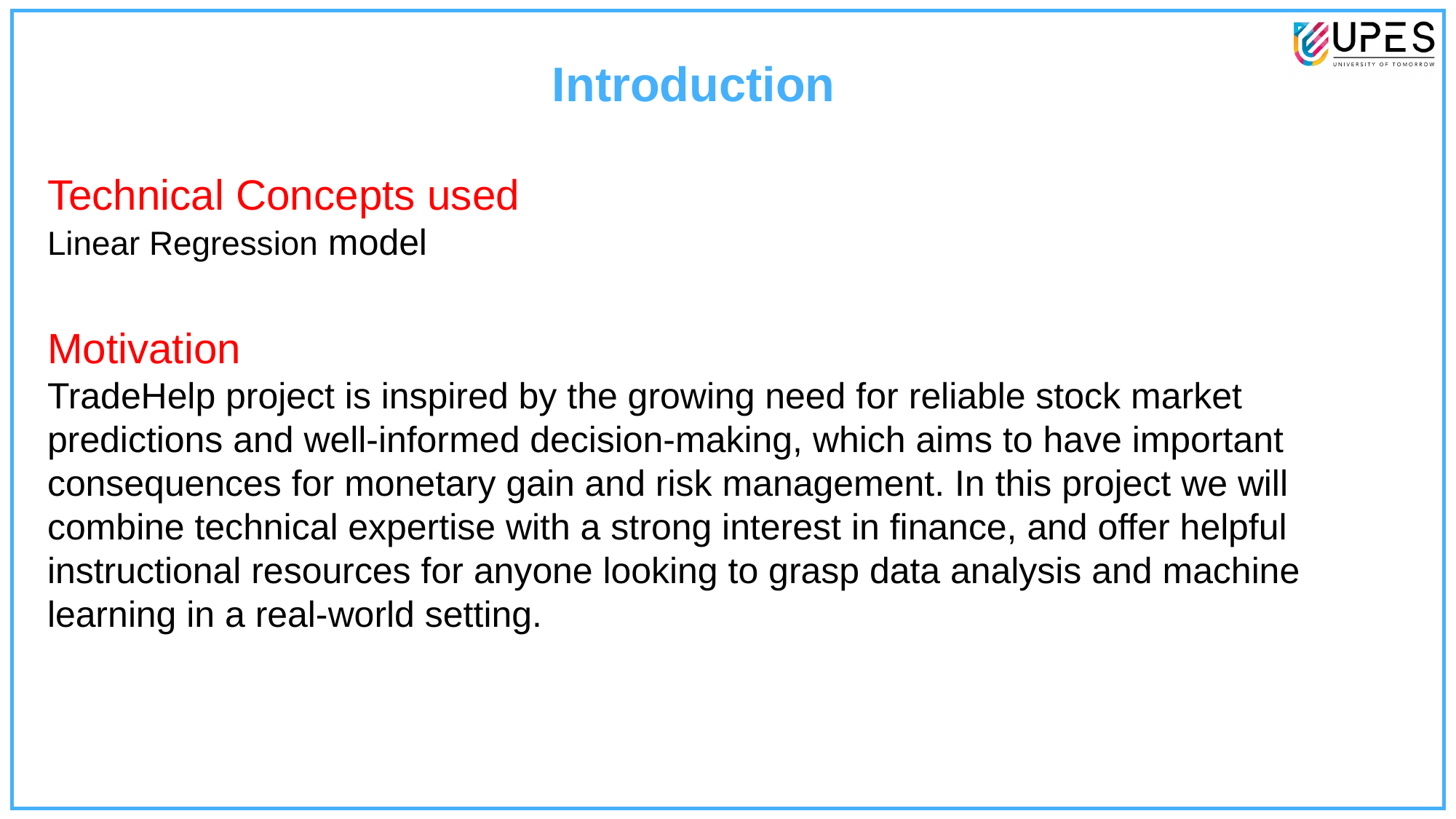

Introduction
Technical Concepts used
Linear Regression model

Motivation
TradeHelp project is inspired by the growing need for reliable stock market predictions and well-informed decision-making, which aims to have important consequences for monetary gain and risk management. In this project we will combine technical expertise with a strong interest in finance, and offer helpful instructional resources for anyone looking to grasp data analysis and machine learning in a real-world setting.